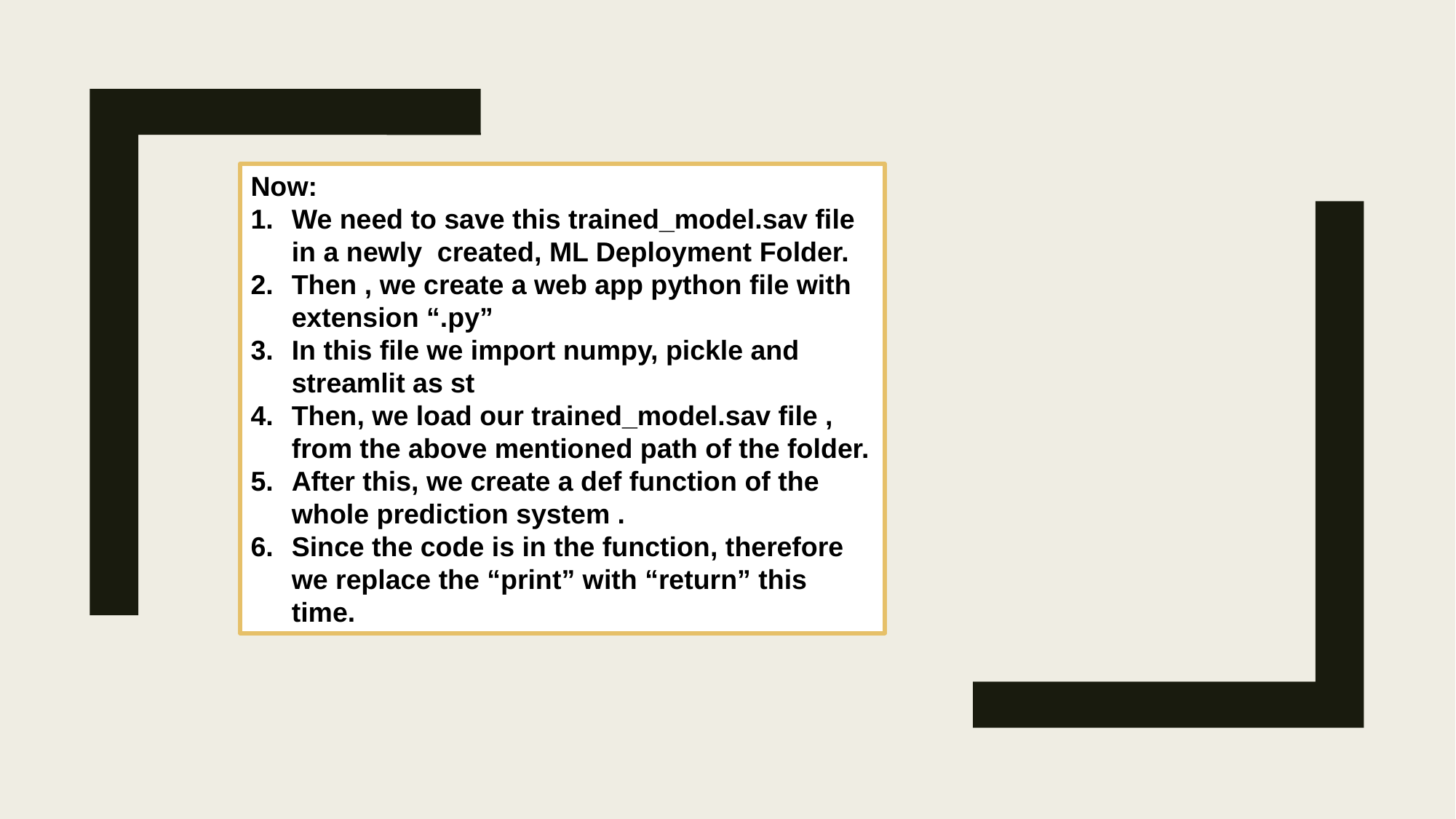

Now:
We need to save this trained_model.sav file in a newly  created, ML Deployment Folder.
Then , we create a web app python file with extension “.py”
In this file we import numpy, pickle and streamlit as st
Then, we load our trained_model.sav file , from the above mentioned path of the folder.
After this, we create a def function of the whole prediction system .
Since the code is in the function, therefore we replace the “print” with “return” this time.